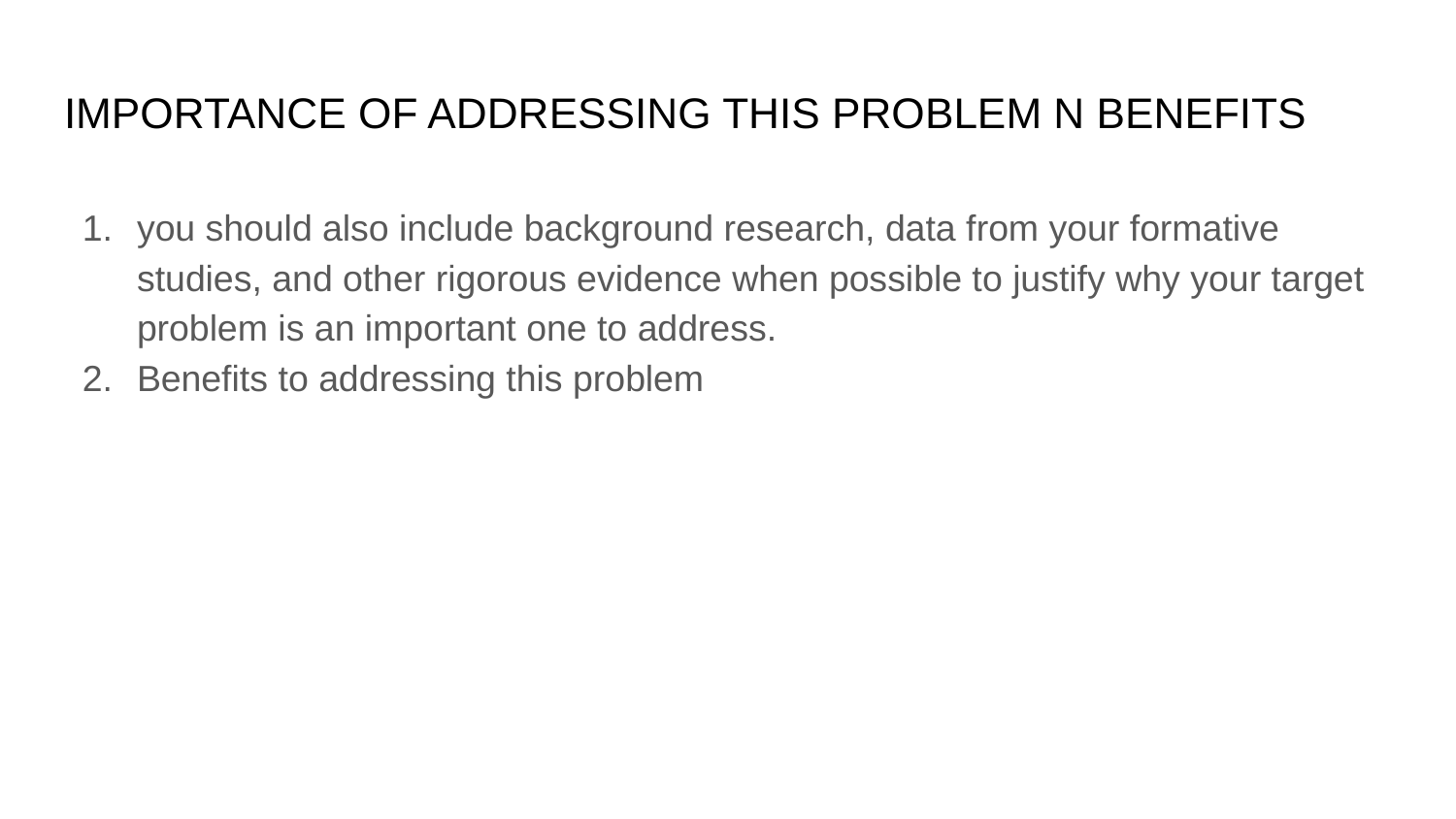

# IMPORTANCE OF ADDRESSING THIS PROBLEM N BENEFITS
you should also include background research, data from your formative studies, and other rigorous evidence when possible to justify why your target problem is an important one to address.
Benefits to addressing this problem